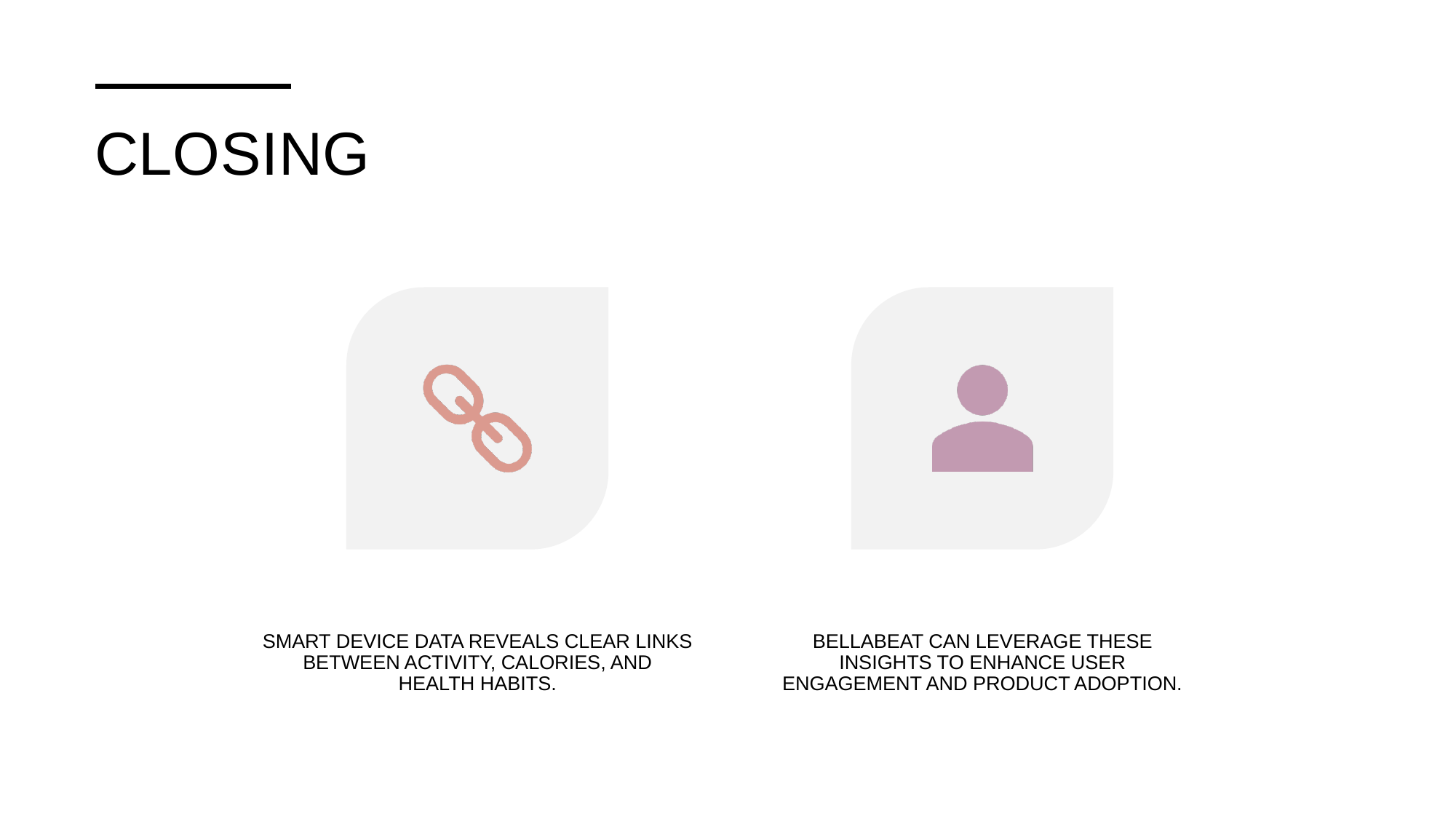

# Closing
Smart device data reveals clear links between activity, calories, and health habits.
Bellabeat can leverage these insights to enhance user engagement and product adoption.